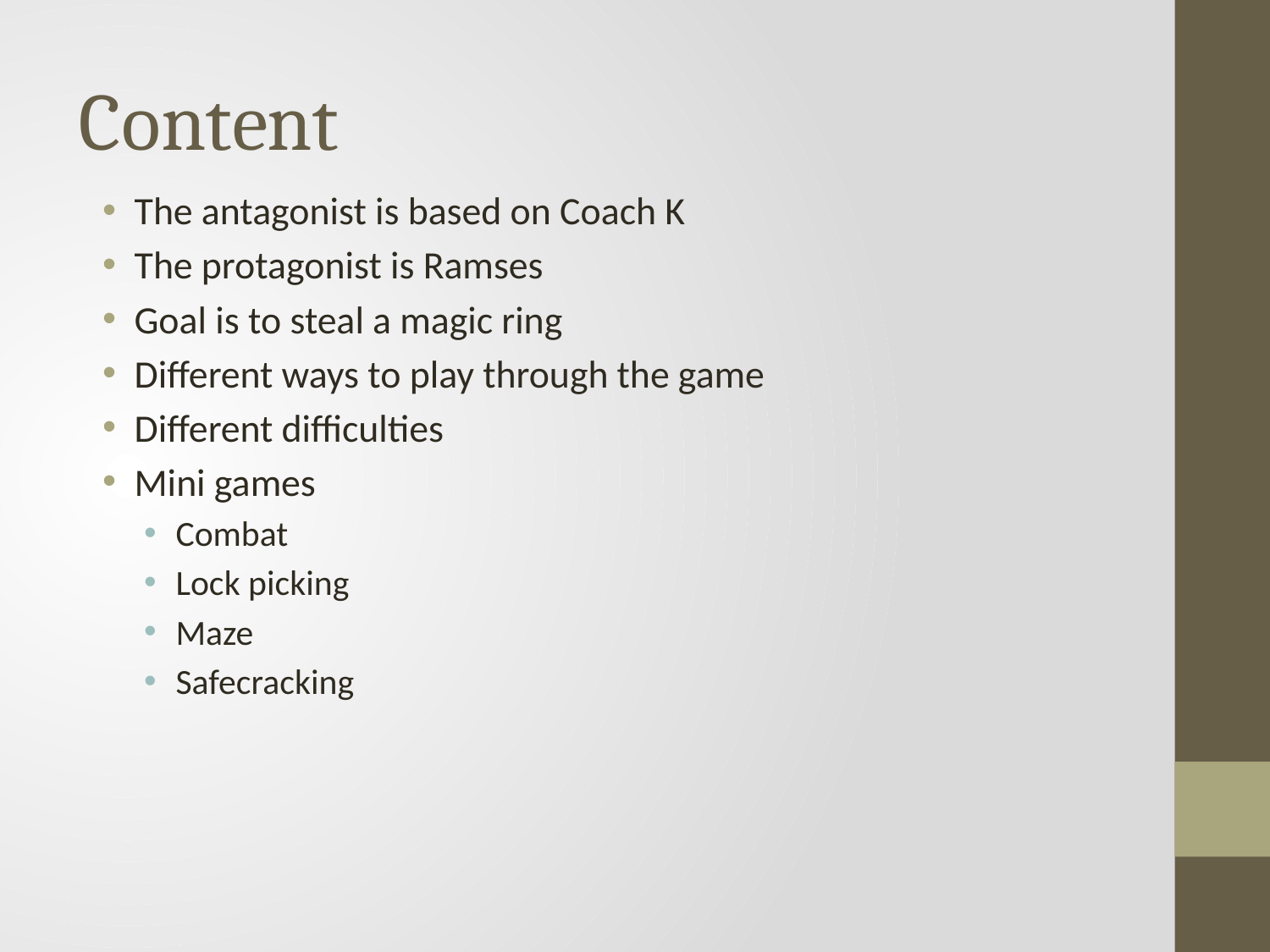

# Content
The antagonist is based on Coach K
The protagonist is Ramses
Goal is to steal a magic ring
Different ways to play through the game
Different difficulties
Mini games
Combat
Lock picking
Maze
Safecracking